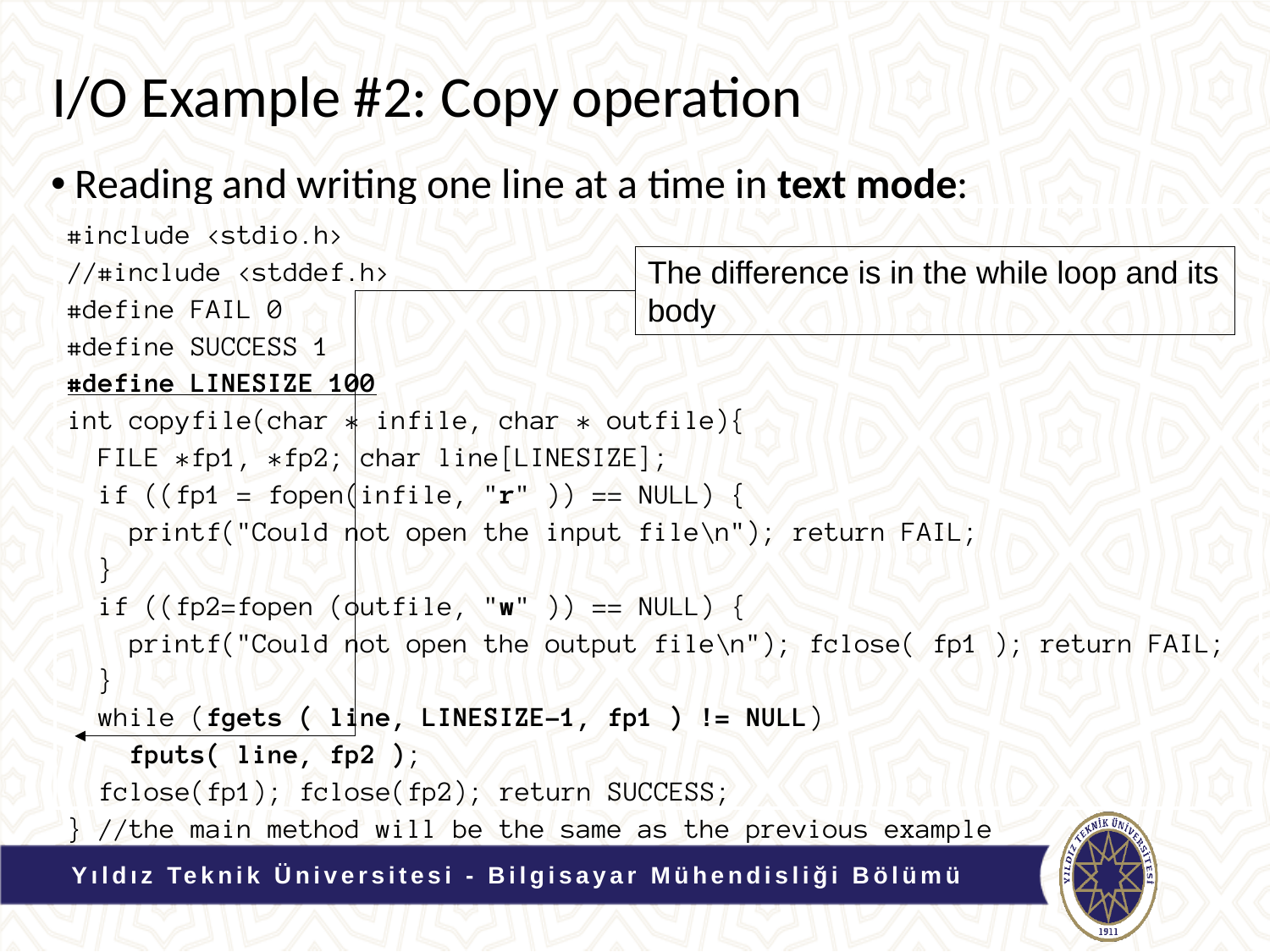

# I/O Example #2: Copy operation
Reading and writing one line at a time in text mode:
#include <stdio.h>
//#include <stddef.h>
#define FAIL 0
#define SUCCESS 1
#define LINESIZE 100
int copyfile(char * infile, char * outfile){
  FILE *fp1, *fp2; char line[LINESIZE];
  if ((fp1 = fopen(infile, "r" )) == NULL) {
    printf("Could not open the input file\n"); return FAIL;
  }
  if ((fp2=fopen (outfile, "w" )) == NULL) {
    printf("Could not open the output file\n"); fclose( fp1 ); return FAIL;
  }
  while (fgets ( line, LINESIZE-1, fp1 ) != NULL)
    fputs( line, fp2 );
  fclose(fp1); fclose(fp2); return SUCCESS;
} //the main method will be the same as the previous example
The difference is in the while loop and its body
Yıldız Teknik Üniversitesi - Bilgisayar Mühendisliği Bölümü